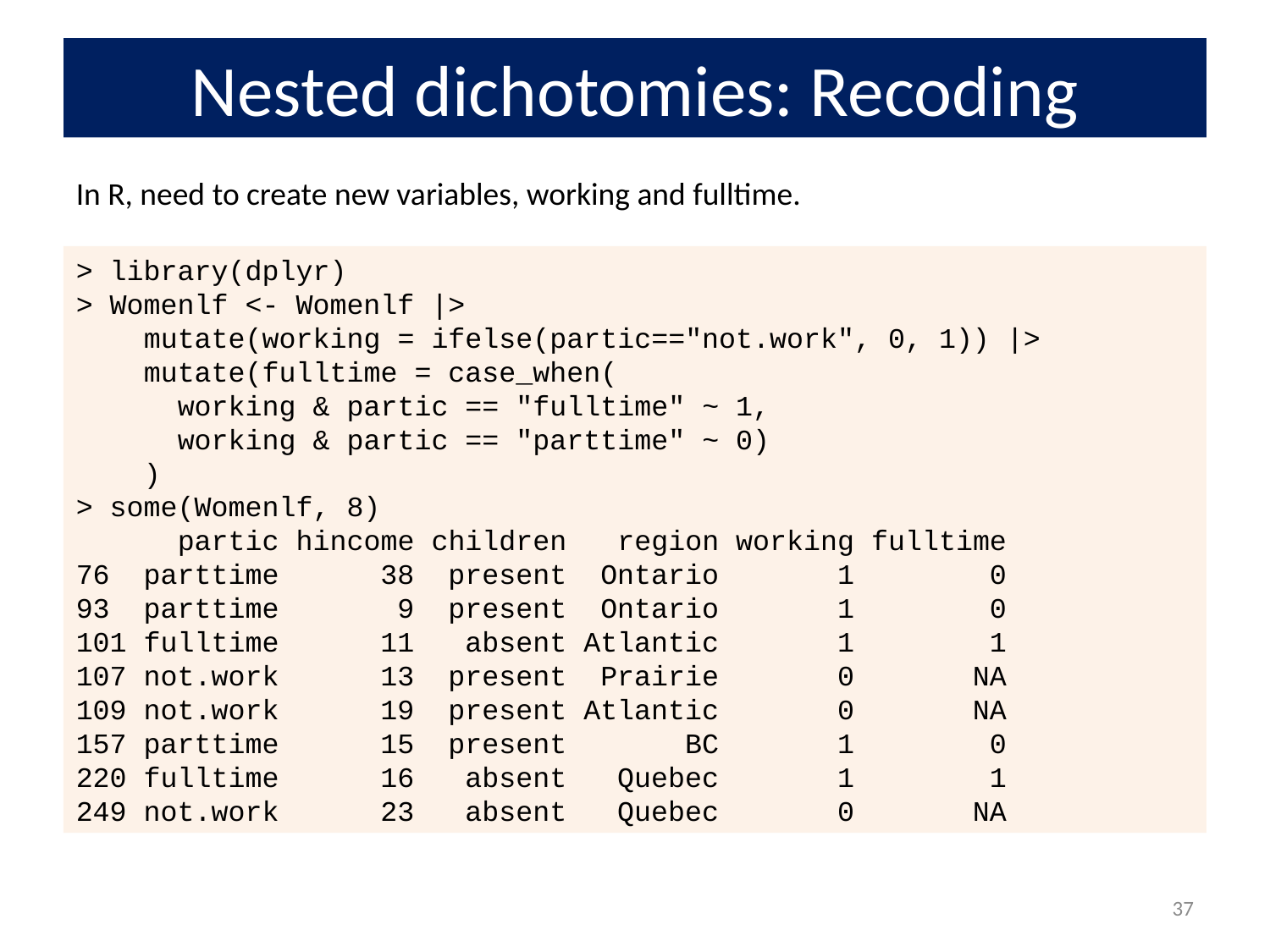

# Nested dichotomies: Recoding
In R, need to create new variables, working and fulltime.
> library(dplyr)
> Womenlf <- Womenlf |>
    mutate(working = ifelse(partic=="not.work", 0, 1)) |>
    mutate(fulltime = case_when(
      working & partic == "fulltime" ~ 1,
      working & partic == "parttime" ~ 0)
    )
> some(Womenlf, 8)
      partic hincome children   region working fulltime
76  parttime      38  present  Ontario       1        0
93  parttime       9  present  Ontario       1        0
101 fulltime      11   absent Atlantic       1        1
107 not.work      13  present  Prairie       0       NA
109 not.work      19  present Atlantic       0       NA
157 parttime      15  present       BC       1        0
220 fulltime      16   absent   Quebec       1        1
249 not.work      23   absent   Quebec       0       NA
37